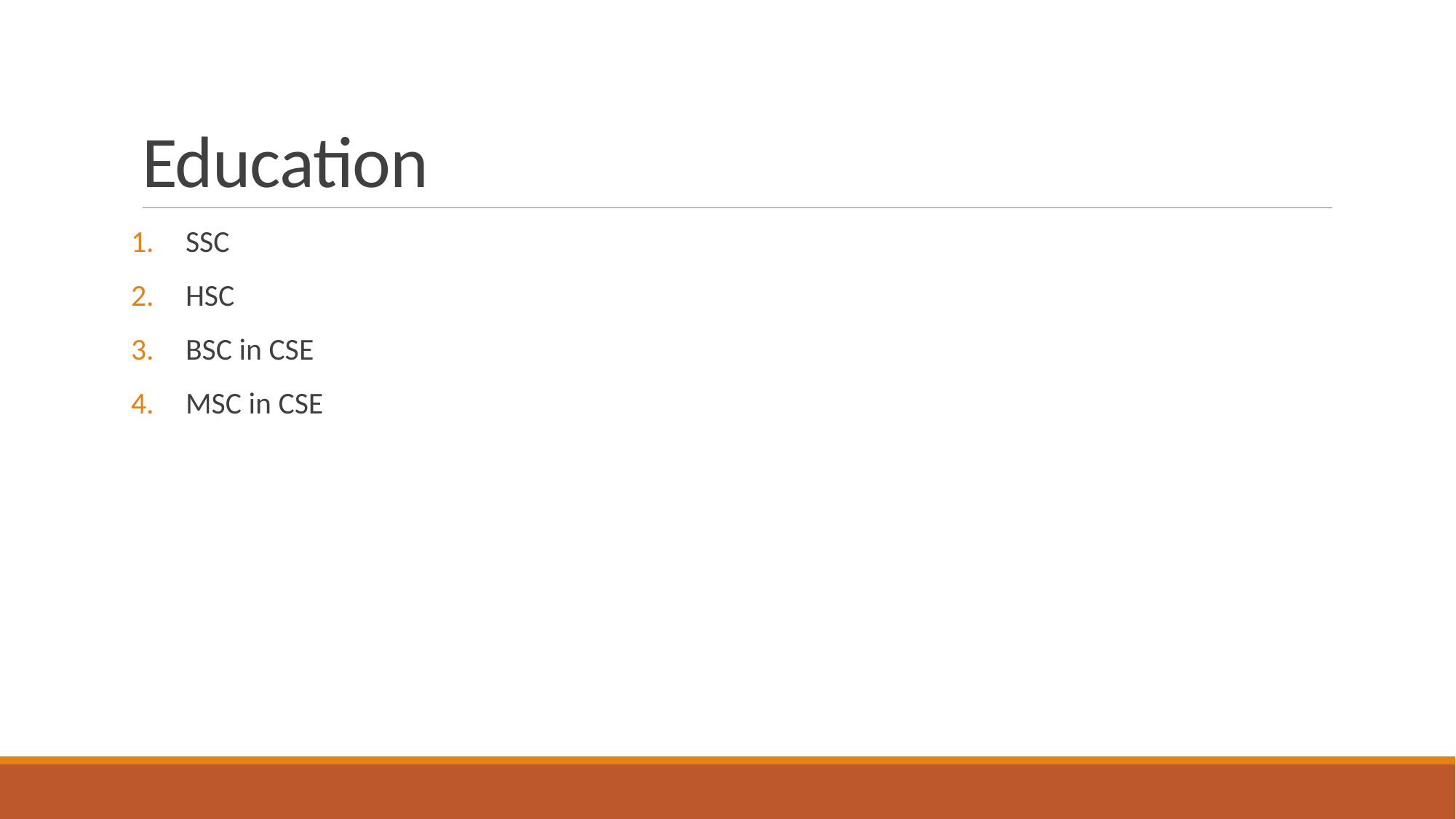

# Education
SSC
HSC
BSC in CSE
MSC in CSE